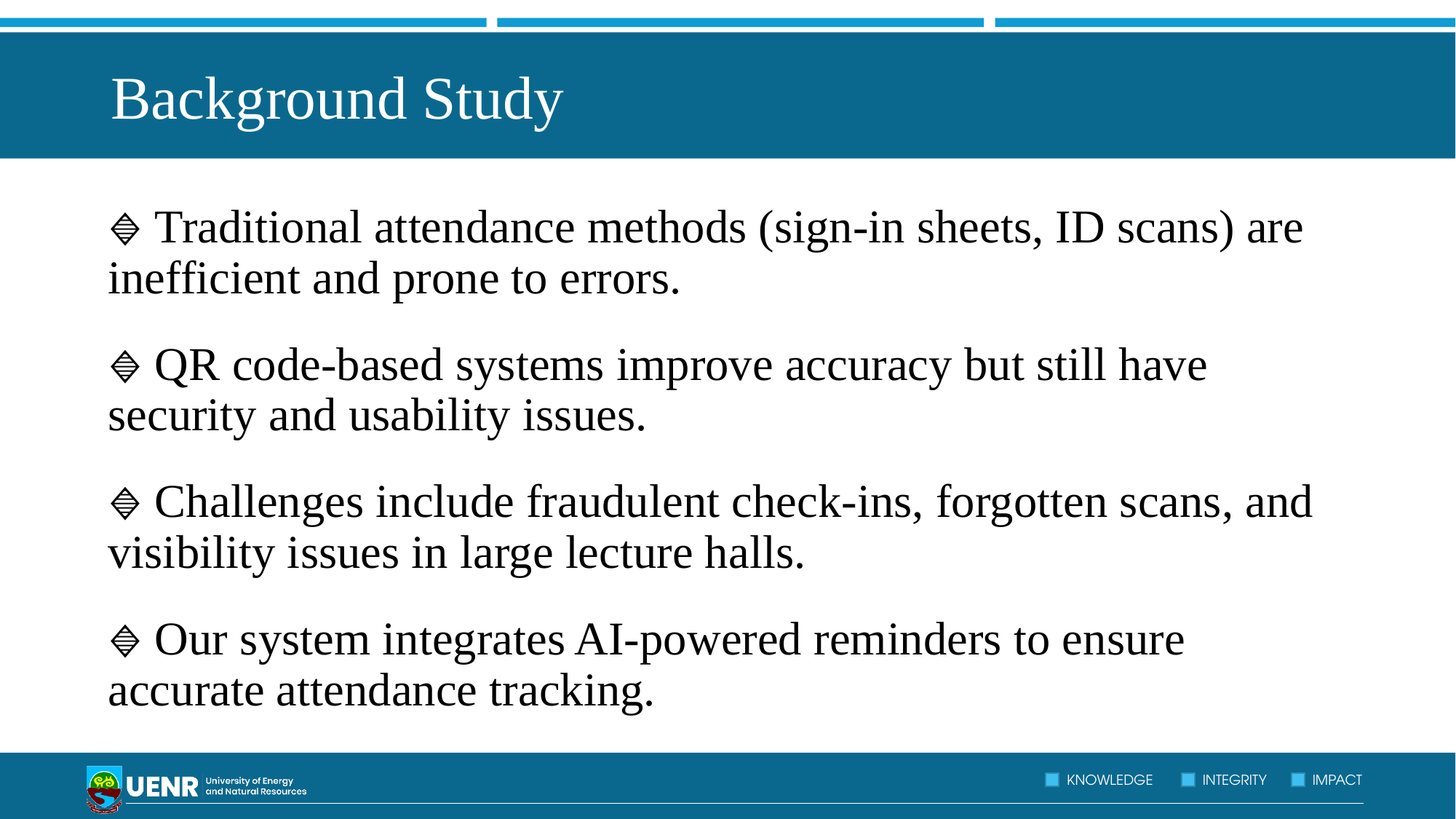

# Background Study
🔹 Traditional attendance methods (sign-in sheets, ID scans) are inefficient and prone to errors.
🔹 QR code-based systems improve accuracy but still have security and usability issues.
🔹 Challenges include fraudulent check-ins, forgotten scans, and visibility issues in large lecture halls.
🔹 Our system integrates AI-powered reminders to ensure accurate attendance tracking.